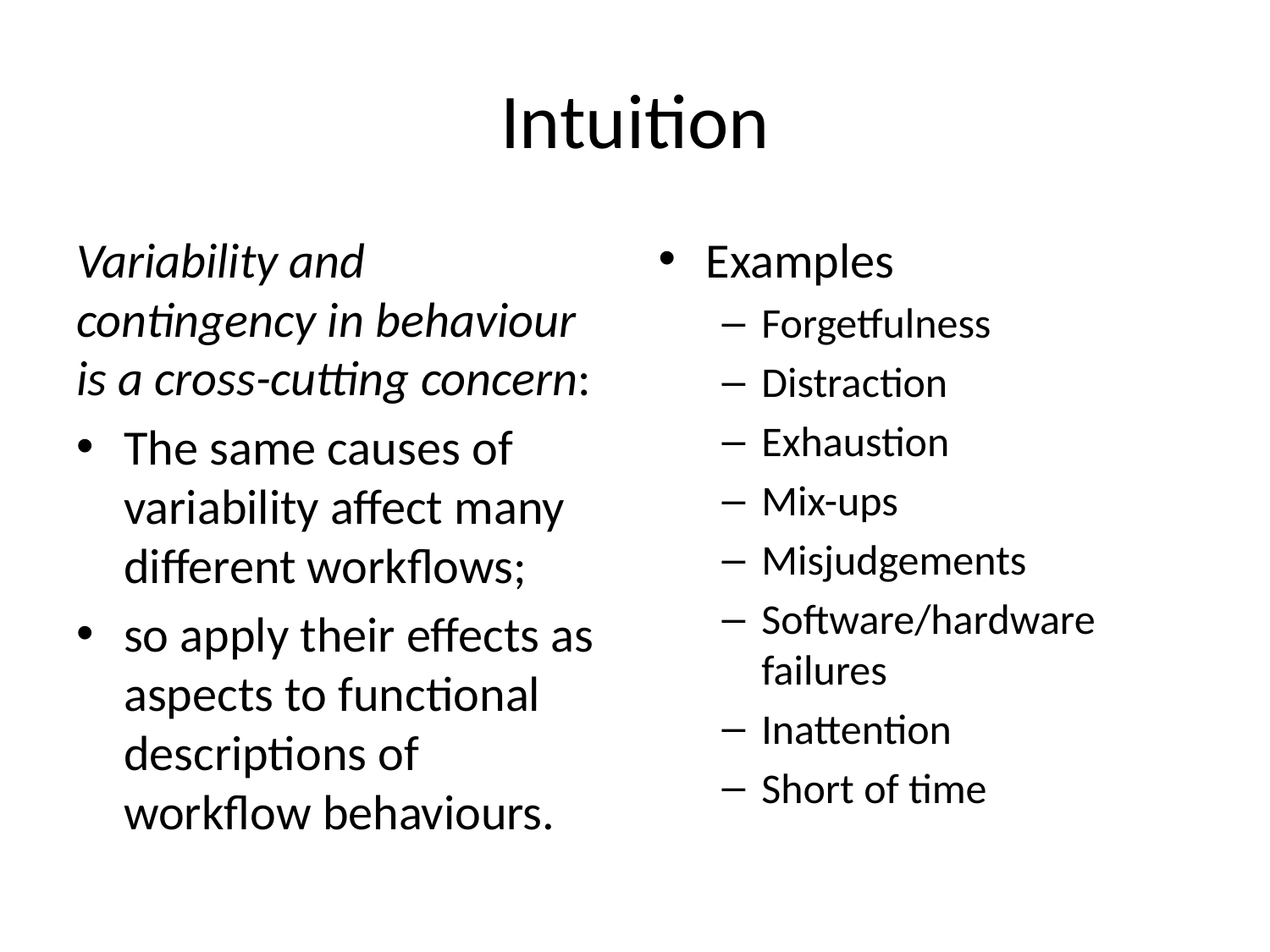

# Intuition
Variability and contingency in behaviour is a cross-cutting concern:
The same causes of variability affect many different workflows;
so apply their effects as aspects to functional descriptions of workflow behaviours.
Examples
Forgetfulness
Distraction
Exhaustion
Mix-ups
Misjudgements
Software/hardware failures
Inattention
Short of time